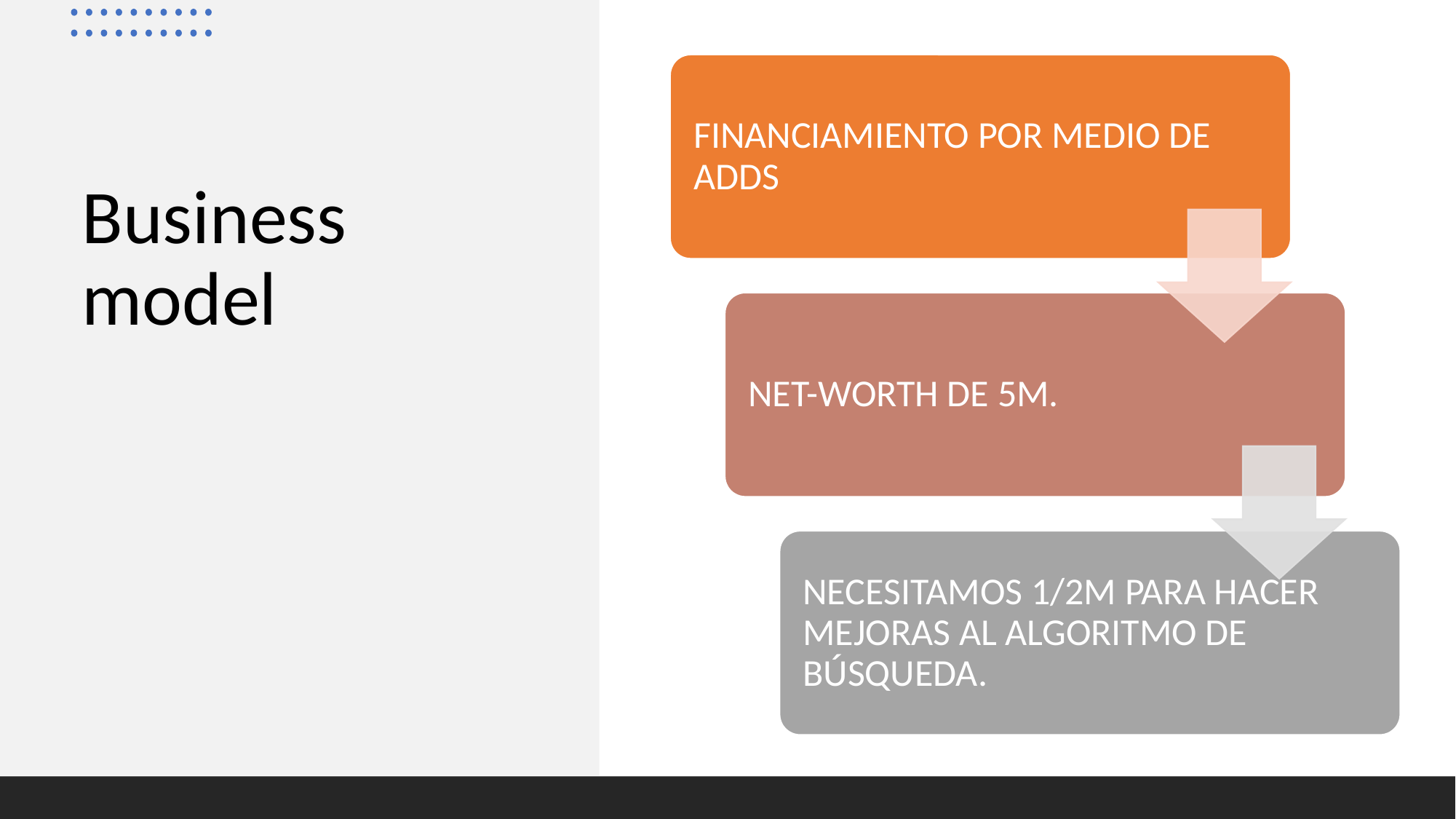

Financiamiento por medio de adds
Net-worth de 5M.
Necesitamos 1/2M para hacer mejoras al algoritmo de búsqueda.

# Business model